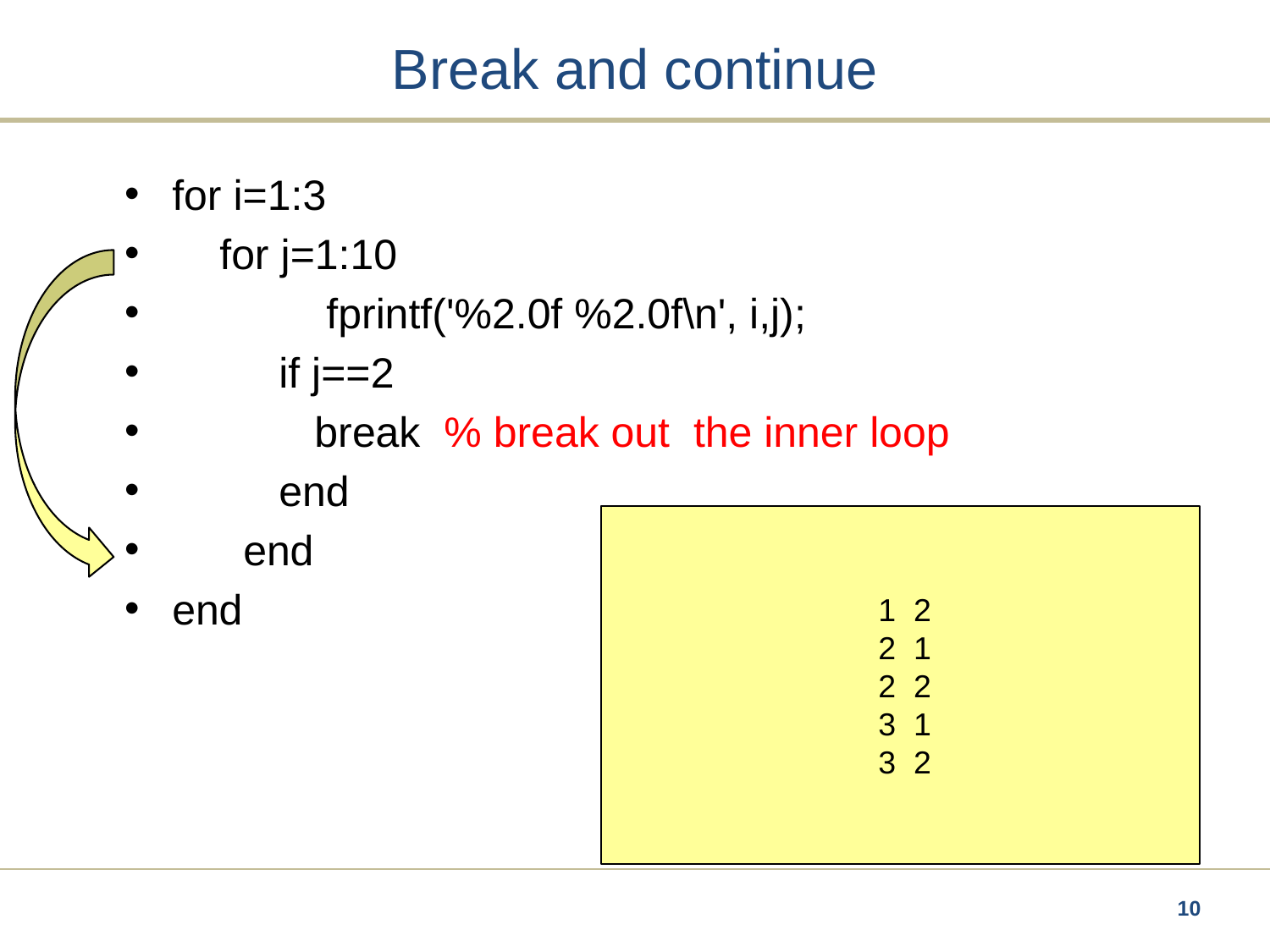

# Break and continue
for i=1:3
    for j=1:10
             fprintf('%2.0f %2.0f\n', i,j);
         if j==2
            break  % break out  the inner loop
         end
      end
end

 1  2
 2  1
 2  2
 3  1
 3  2
10